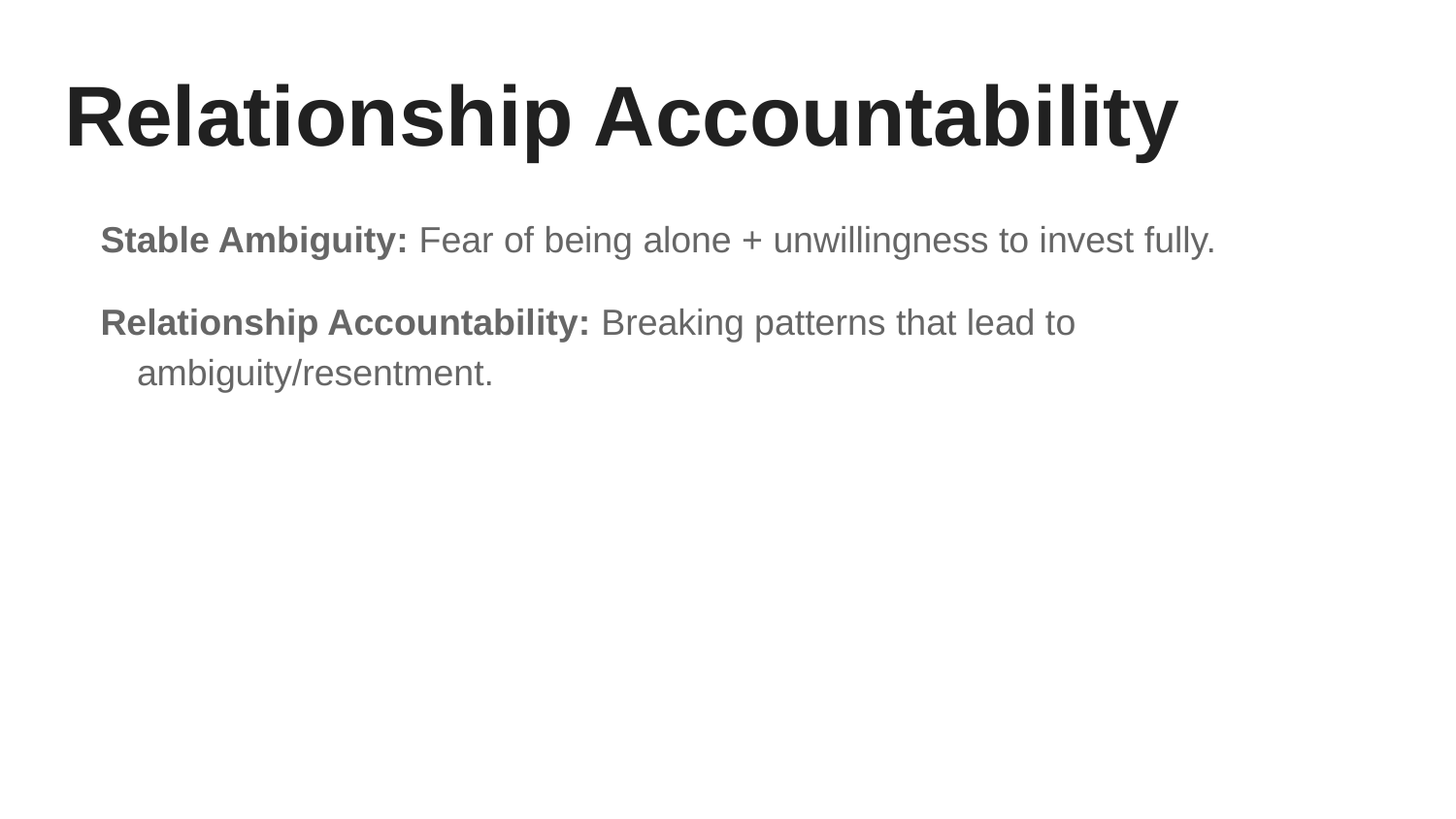

# Relationship Accountability
Stable Ambiguity: Fear of being alone + unwillingness to invest fully.
Relationship Accountability: Breaking patterns that lead to ambiguity/resentment.